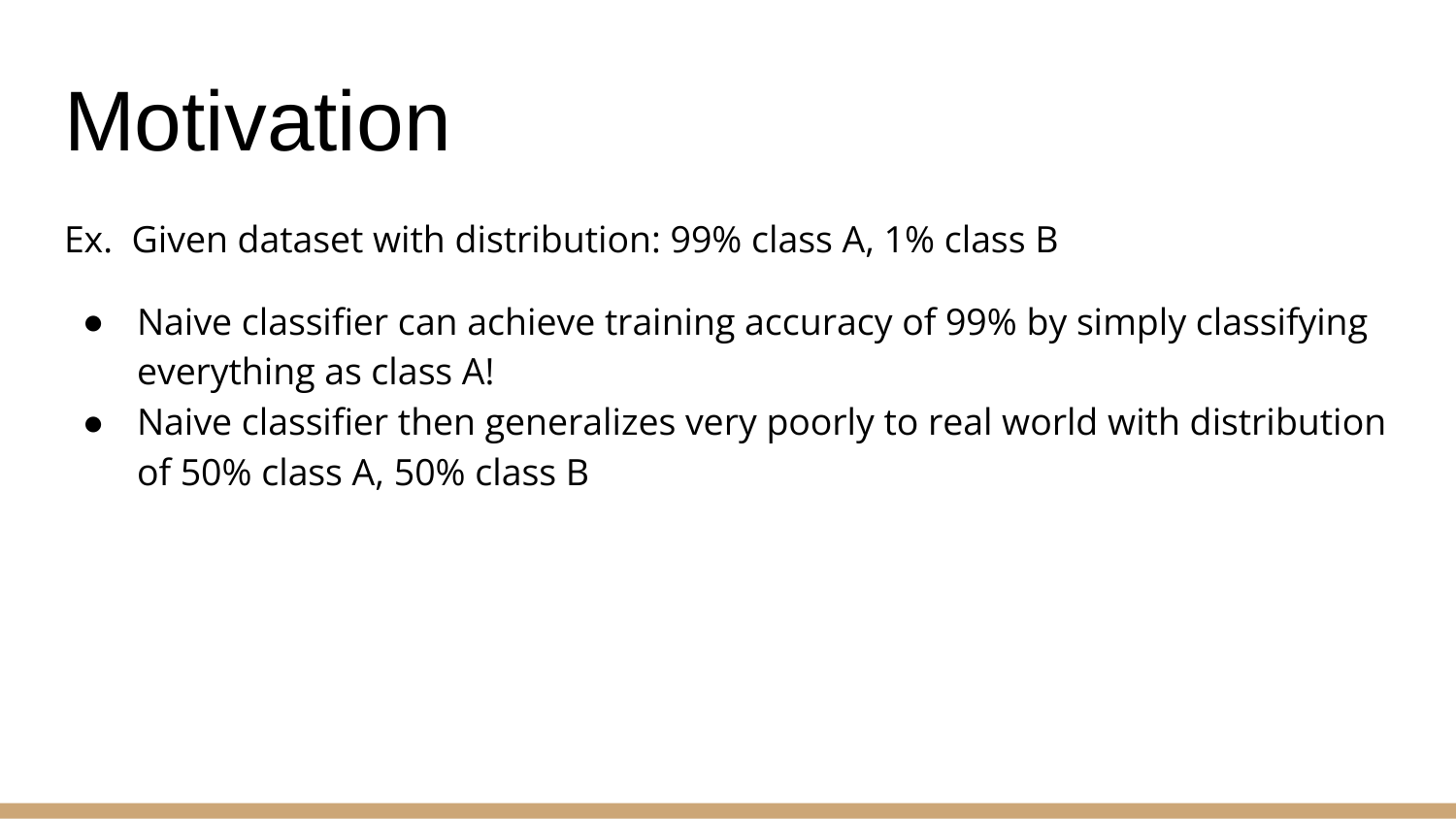

# Motivation
Ex.  Given dataset with distribution: 99% class A, 1% class B
Naive classifier can achieve training accuracy of 99% by simply classifying everything as class A!
Naive classifier then generalizes very poorly to real world with distribution of 50% class A, 50% class B